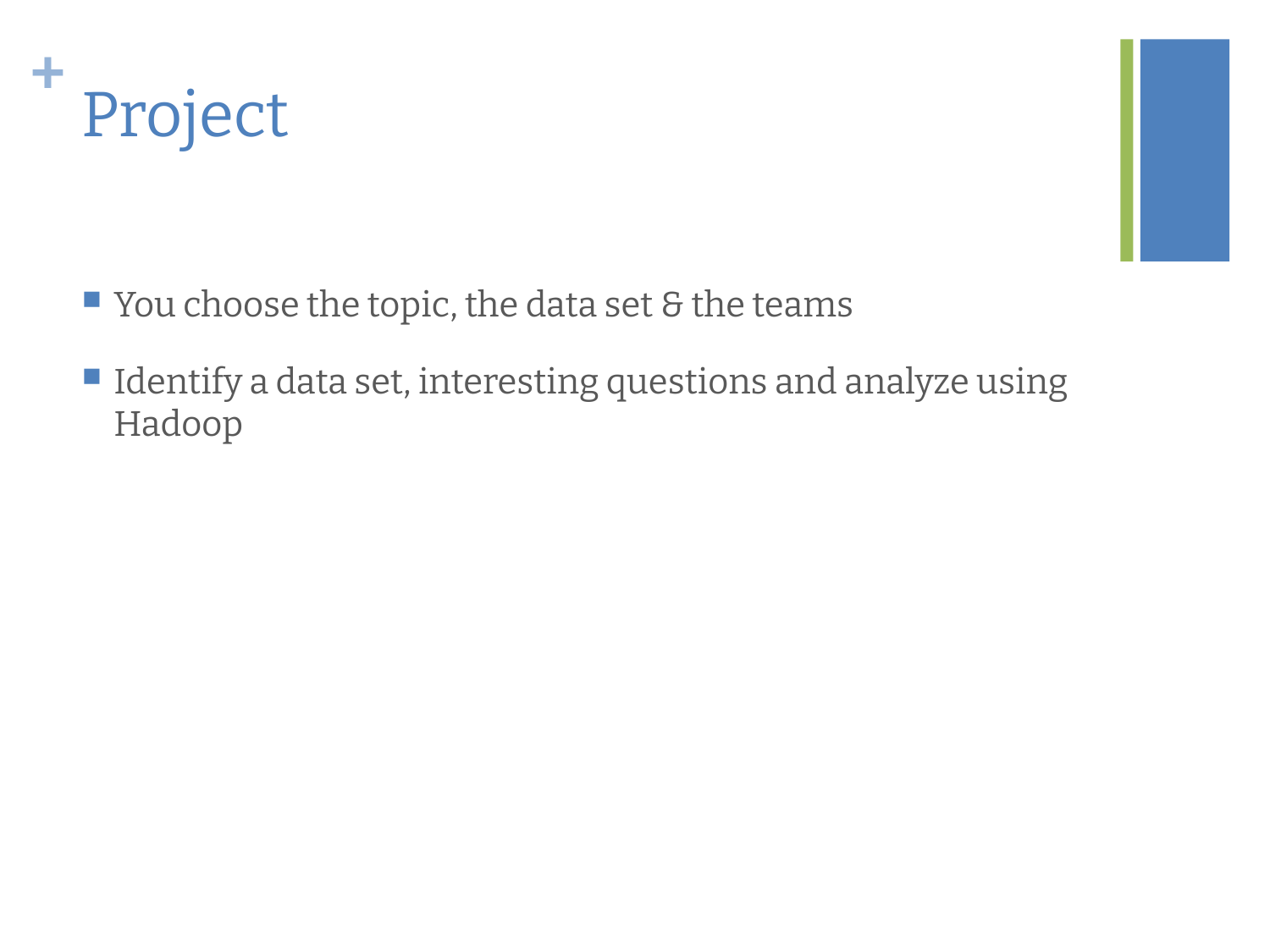

# Project
You choose the topic, the data set & the teams
Identify a data set, interesting questions and analyze using Hadoop